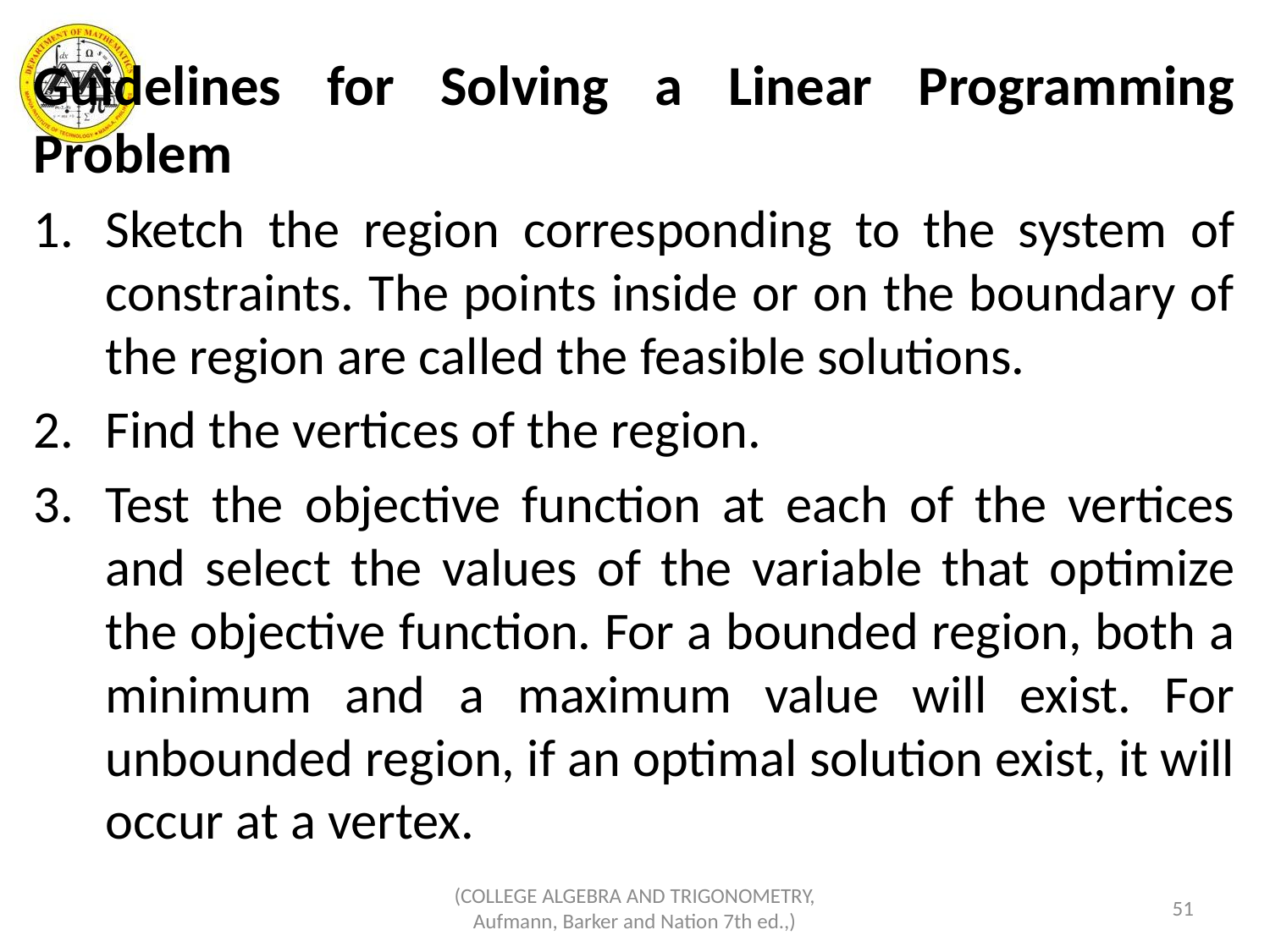

Guidelines for Solving a Linear Programming Problem
Sketch the region corresponding to the system of constraints. The points inside or on the boundary of the region are called the feasible solutions.
Find the vertices of the region.
Test the objective function at each of the vertices and select the values of the variable that optimize the objective function. For a bounded region, both a minimum and a maximum value will exist. For unbounded region, if an optimal solution exist, it will occur at a vertex.

(COLLEGE ALGEBRA AND TRIGONOMETRY, Aufmann, Barker and Nation 7th ed.,)
51